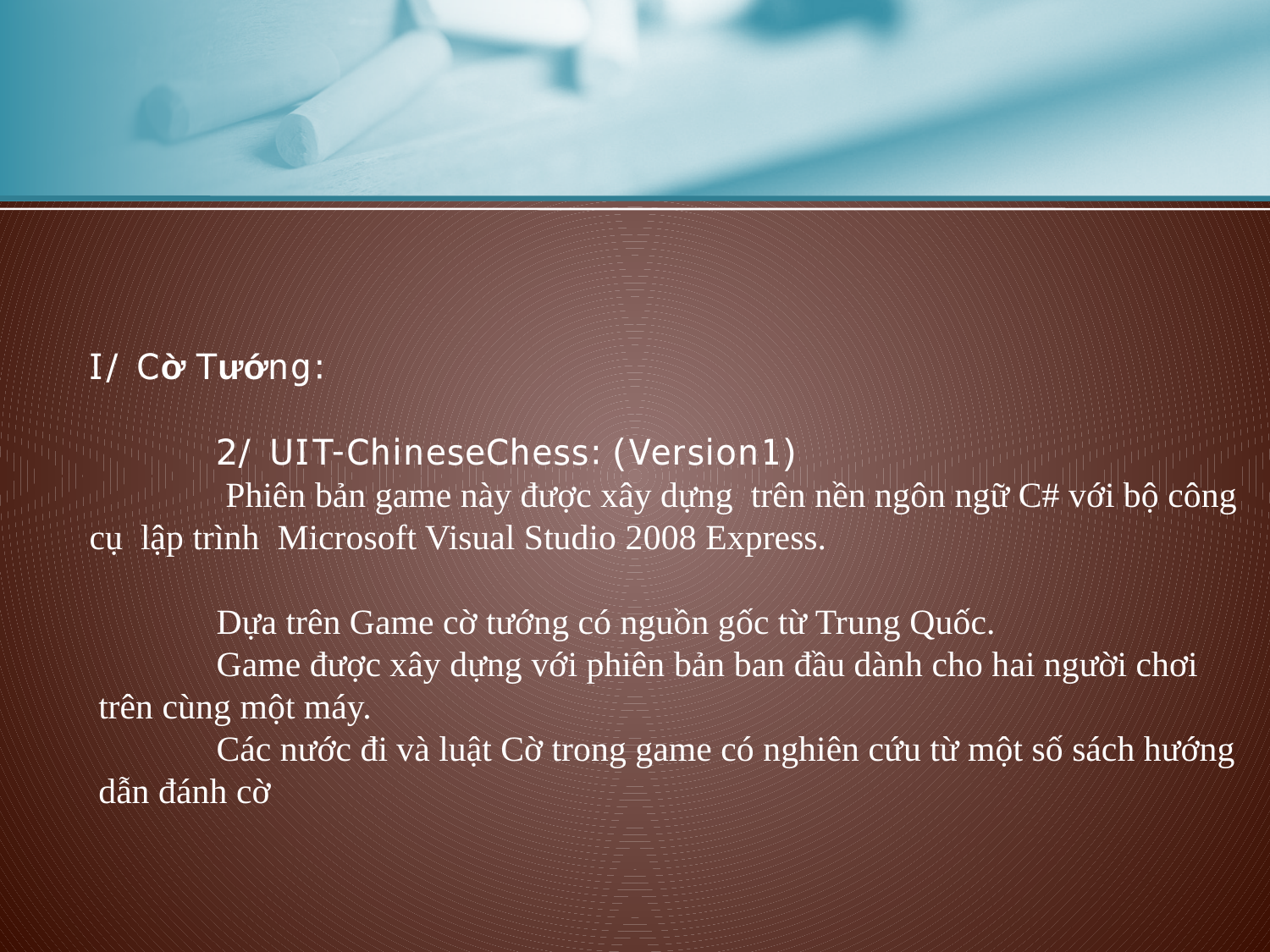

I/ Cờ Tướng:

	2/ UIT-ChineseChess: (Version1)
	 Phiên bản game này được xây dựng  trên nền ngôn ngữ C# với bộ công
cụ  lập trình  Microsoft Visual Studio 2008 Express.

	Dựa trên Game cờ tướng có nguồn gốc từ Trung Quốc.
	Game được xây dựng với phiên bản ban đầu dành cho hai người chơi
 trên cùng một máy.
	Các nước đi và luật Cờ trong game có nghiên cứu từ một số sách hướng
 dẫn đánh cờ